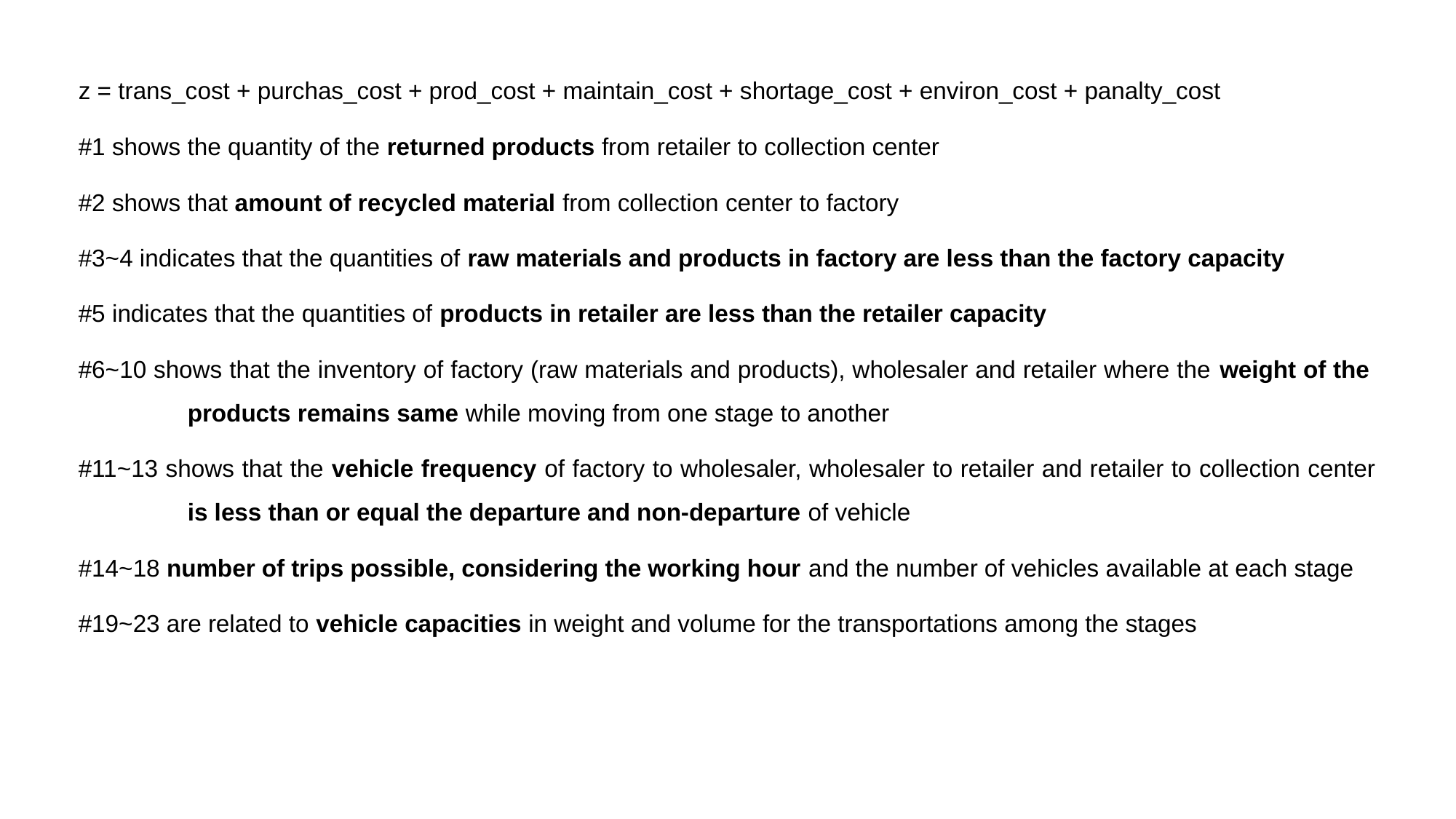

z = trans_cost + purchas_cost + prod_cost + maintain_cost + shortage_cost + environ_cost + panalty_cost
#1 shows the quantity of the returned products from retailer to collection center
#2 shows that amount of recycled material from collection center to factory
#3~4 indicates that the quantities of raw materials and products in factory are less than the factory capacity
#5 indicates that the quantities of products in retailer are less than the retailer capacity
#6~10 shows that the inventory of factory (raw materials and products), wholesaler and retailer where the weight of the  	products remains same while moving from one stage to another
#11~13 shows that the vehicle frequency of factory to wholesaler, wholesaler to retailer and retailer to collection center 	is less than or equal the departure and non-departure of vehicle
#14~18 number of trips possible, considering the working hour and the number of vehicles available at each stage
#19~23 are related to vehicle capacities in weight and volume for the transportations among the stages